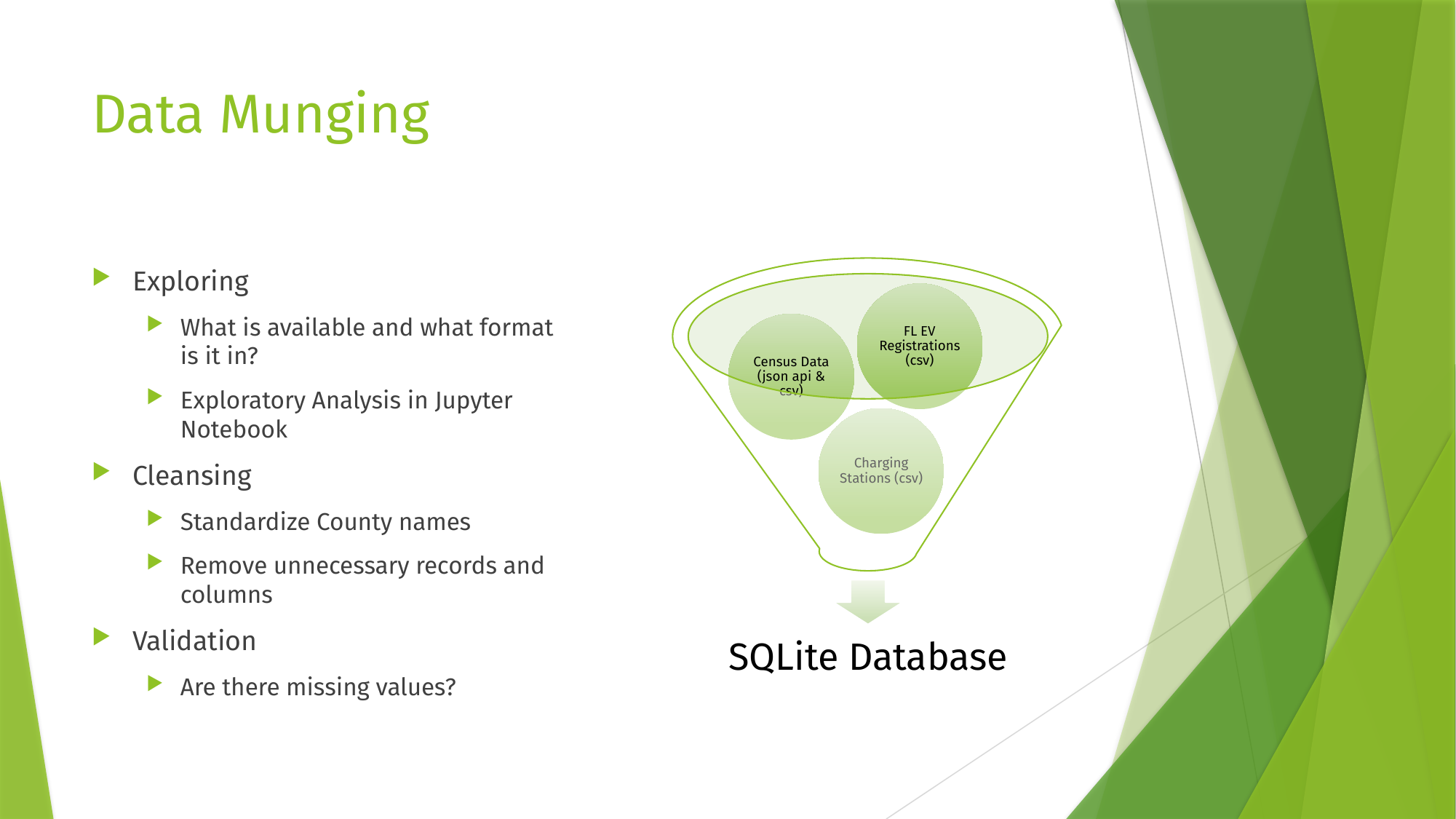

# Data Munging
SQLite Database
Charging Stations (csv)
Census Data (json api & csv)
FL EV Registrations (csv)
Exploring
What is available and what format is it in?
Exploratory Analysis in Jupyter Notebook
Cleansing
Standardize County names
Remove unnecessary records and columns
Validation
Are there missing values?